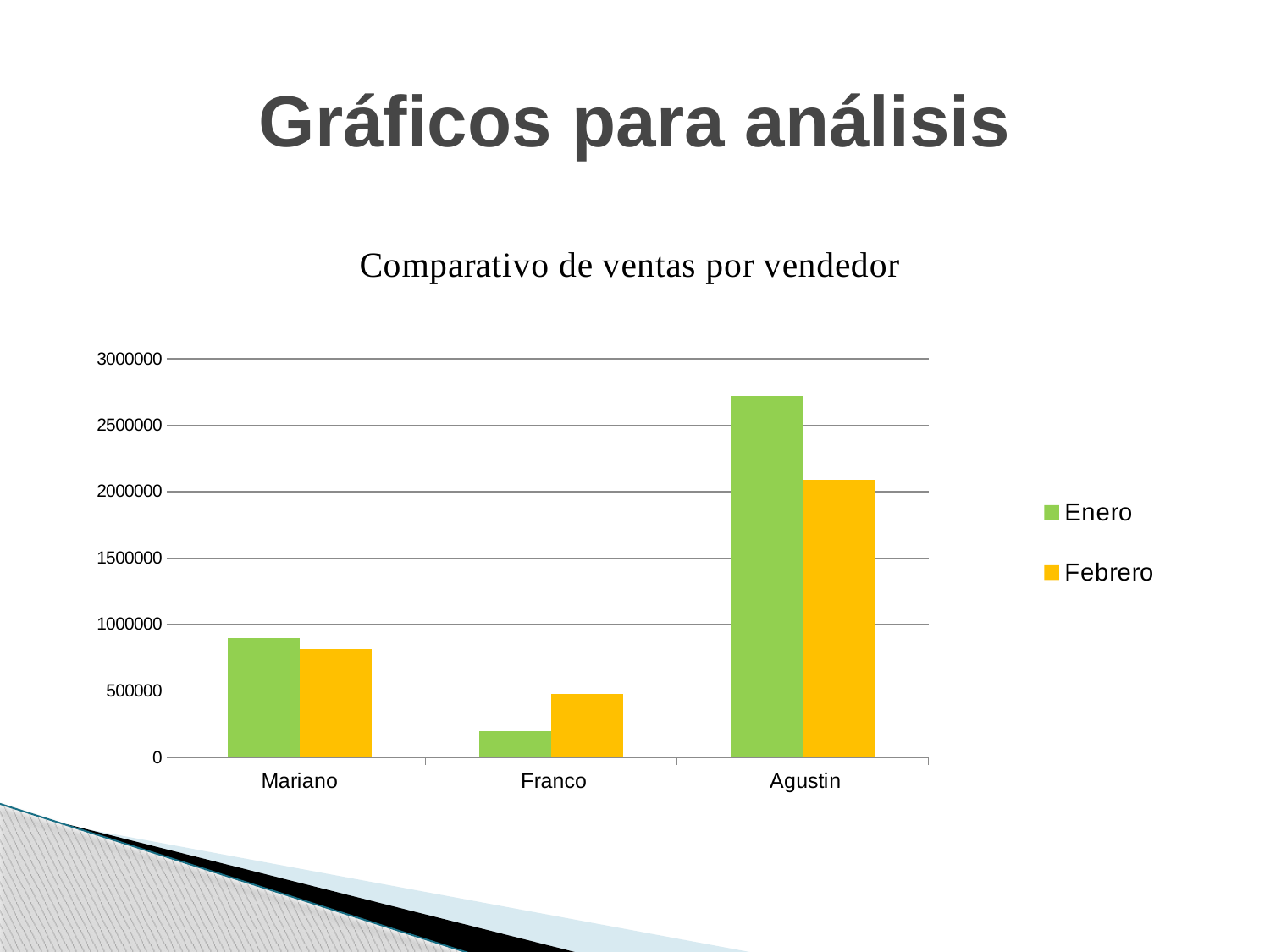

# Gráficos para análisis

### Chart

| Category | Enero | Febrero |
|---|---|---|
| Mariano | 900239.1400000001 | 816480.5500000002 |
|  Franco | 197174.21 | 479342.72 |
|  Agustin | 2720320.06 | 2087241.0299999996 |